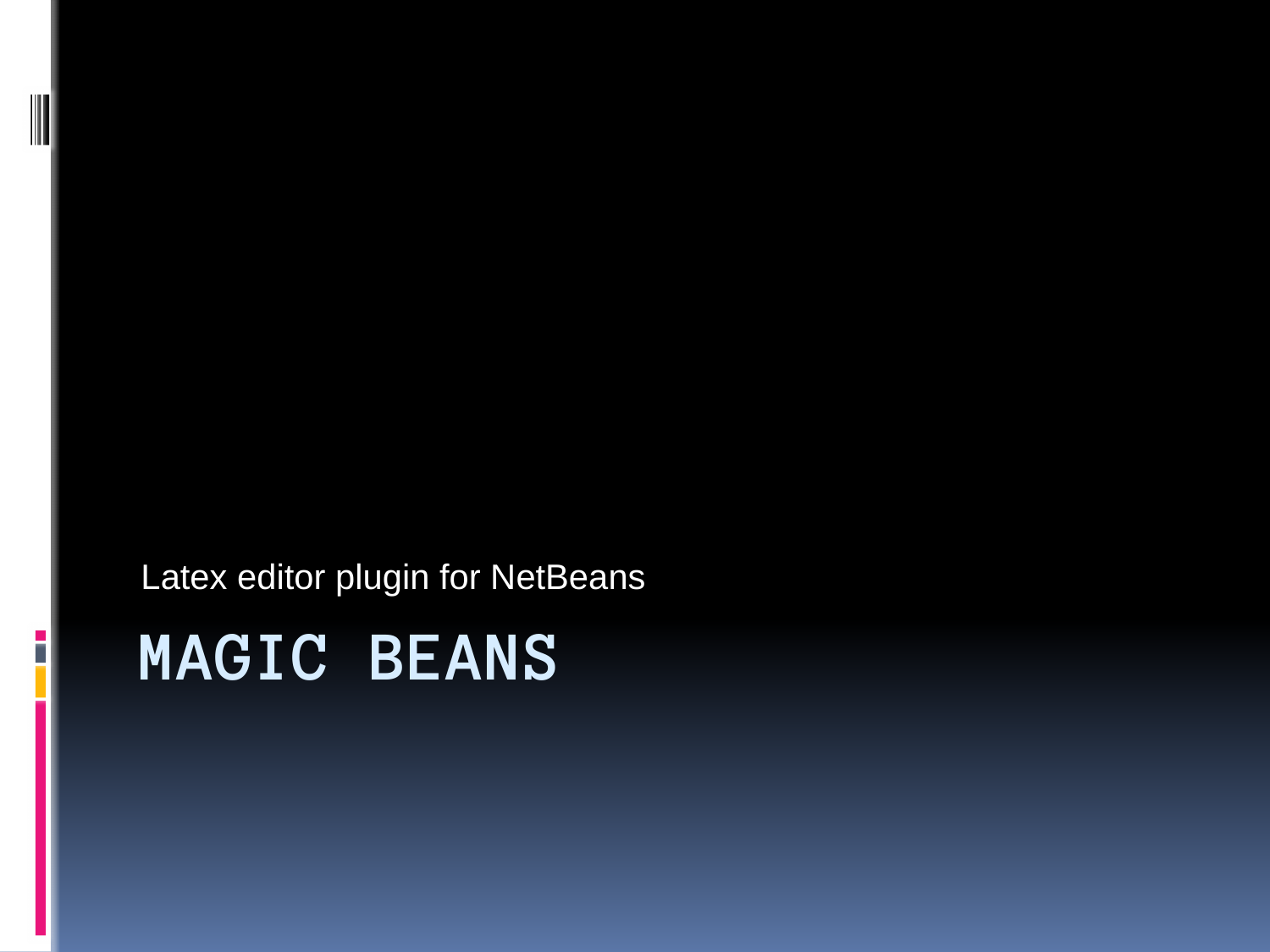

Latex editor plugin for NetBeans
# Magic Beans